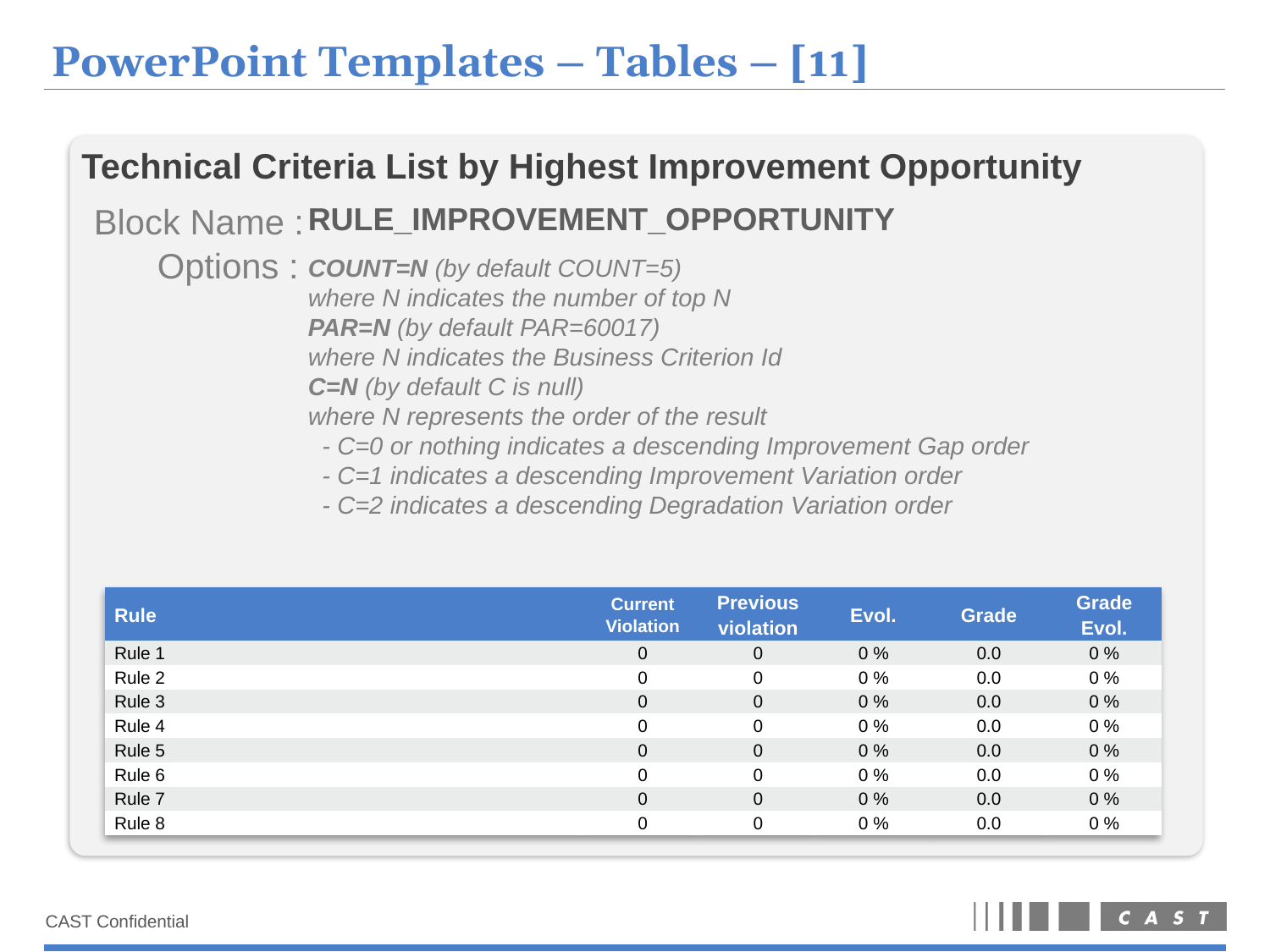

# PowerPoint Templates – Tables – [11]

Technical Criteria List by Highest Improvement Opportunity
Block Name :
RULE_IMPROVEMENT_OPPORTUNITY
Options :
COUNT=N (by default COUNT=5)
where N indicates the number of top N
PAR=N (by default PAR=60017)
where N indicates the Business Criterion Id
C=N (by default C is null)
where N represents the order of the result
  - C=0 or nothing indicates a descending Improvement Gap order
  - C=1 indicates a descending Improvement Variation order
  - C=2 indicates a descending Degradation Variation order
| Rule | Current Violation | Previous violation | Evol. | Grade | Grade Evol. |
| --- | --- | --- | --- | --- | --- |
| Rule 1 | 0 | 0 | 0 % | 0.0 | 0 % |
| Rule 2 | 0 | 0 | 0 % | 0.0 | 0 % |
| Rule 3 | 0 | 0 | 0 % | 0.0 | 0 % |
| Rule 4 | 0 | 0 | 0 % | 0.0 | 0 % |
| Rule 5 | 0 | 0 | 0 % | 0.0 | 0 % |
| Rule 6 | 0 | 0 | 0 % | 0.0 | 0 % |
| Rule 7 | 0 | 0 | 0 % | 0.0 | 0 % |
| Rule 8 | 0 | 0 | 0 % | 0.0 | 0 % |